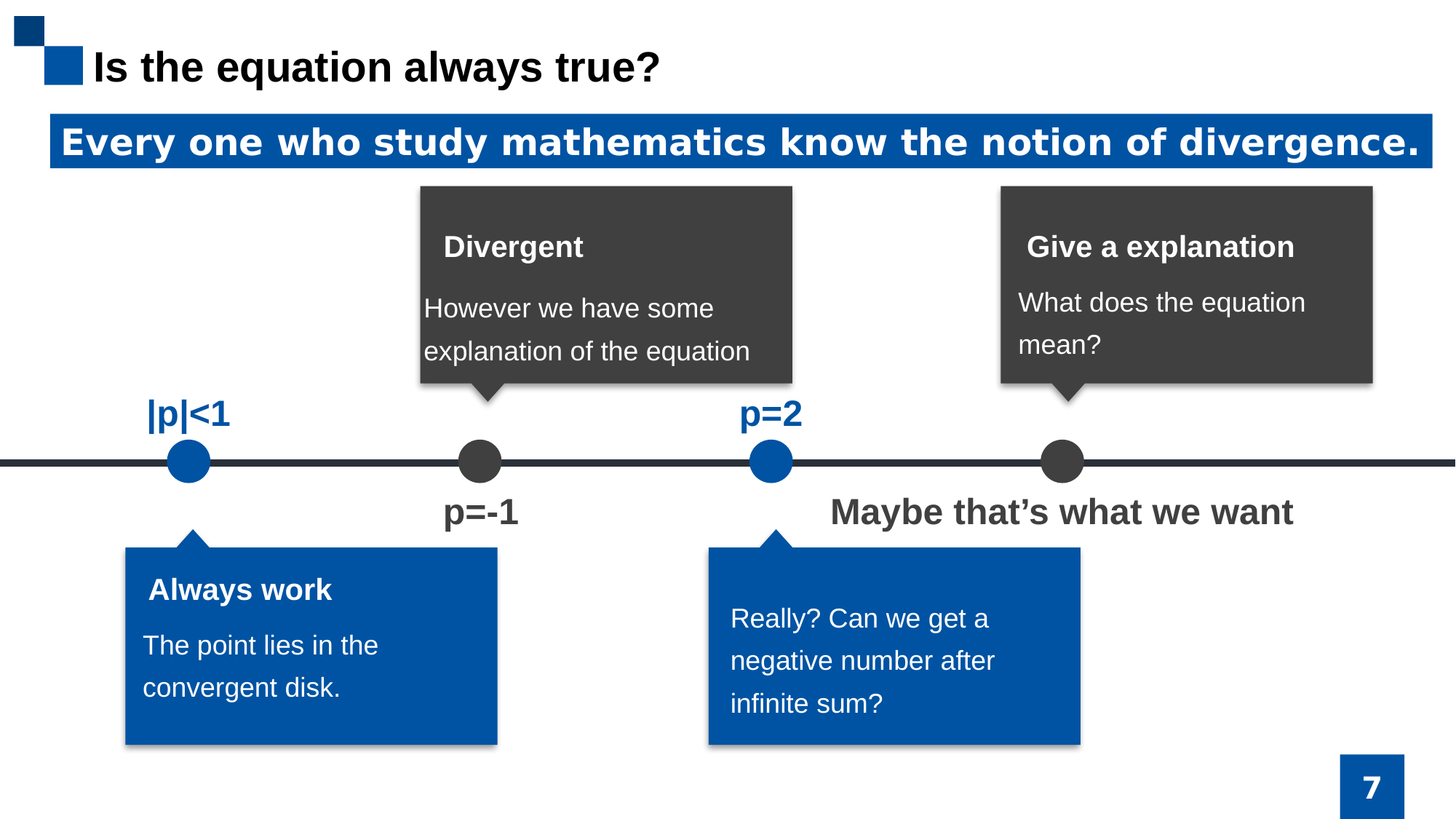

Is the equation always true?
Every one who study mathematics know the notion of divergence.

Divergent
However we have some explanation of the equation

Give a explanation
What does the equation mean?
|p|<1
p=2

p=-1
Maybe that’s what we want

Always work
The point lies in the convergent disk.

Really? Can we get a negative number after infinite sum?
7